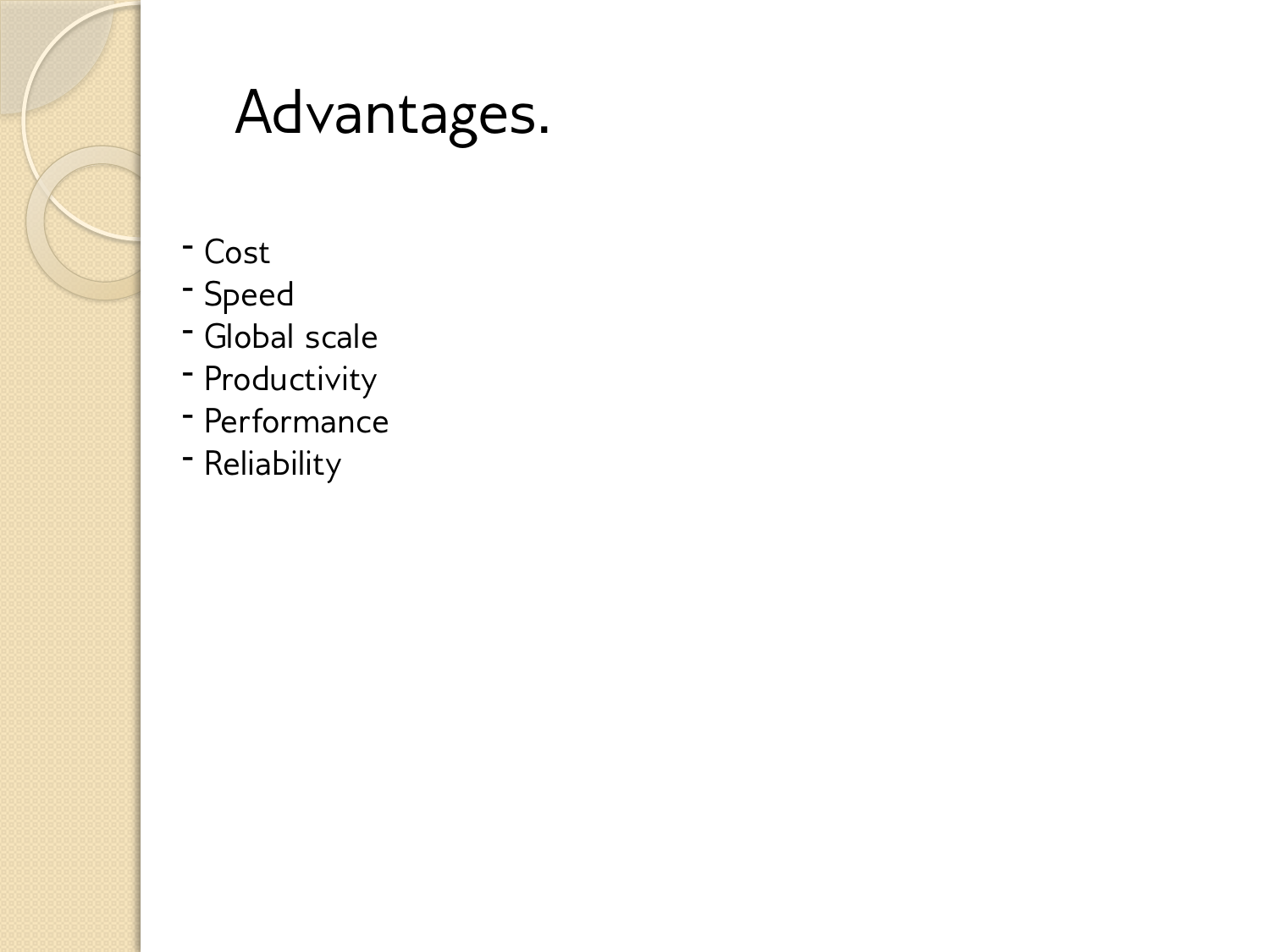

Advantages.
 Cost
 Speed
 Global scale
 Productivity
 Performance
 Reliability